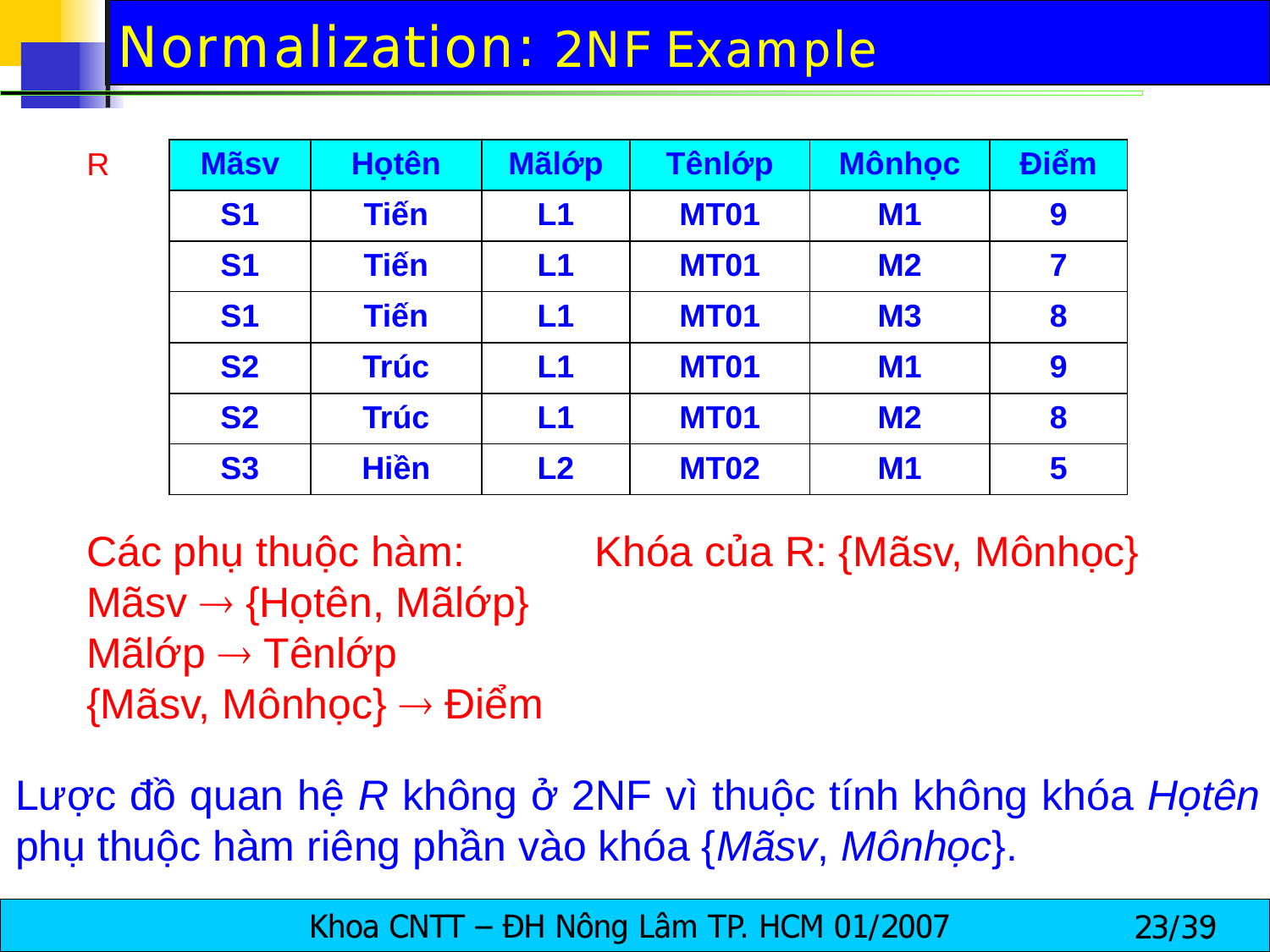

# Normalization: 2NF Example
R
| Mãsv | Họtên | Mãlớp | Tênlớp | Mônhọc | Điểm |
| --- | --- | --- | --- | --- | --- |
| S1 | Tiến | L1 | MT01 | M1 | 9 |
| S1 | Tiến | L1 | MT01 | M2 | 7 |
| S1 | Tiến | L1 | MT01 | M3 | 8 |
| S2 | Trúc | L1 | MT01 | M1 | 9 |
| S2 | Trúc | L1 | MT01 | M2 | 8 |
| S3 | Hiền | L2 | MT02 | M1 | 5 |
Các phụ thuộc hàm:	      	Khóa của R: {Mãsv, Mônhọc}
Mãsv → {Họtên, Mãlớp}
Mãlớp → Tênlớp
{Mãsv, Mônhọc} → Điểm
Lược đồ quan hệ R không ở 2NF vì thuộc tính không khóa Họtên phụ thuộc hàm riêng phần vào khóa {Mãsv, Mônhọc}.